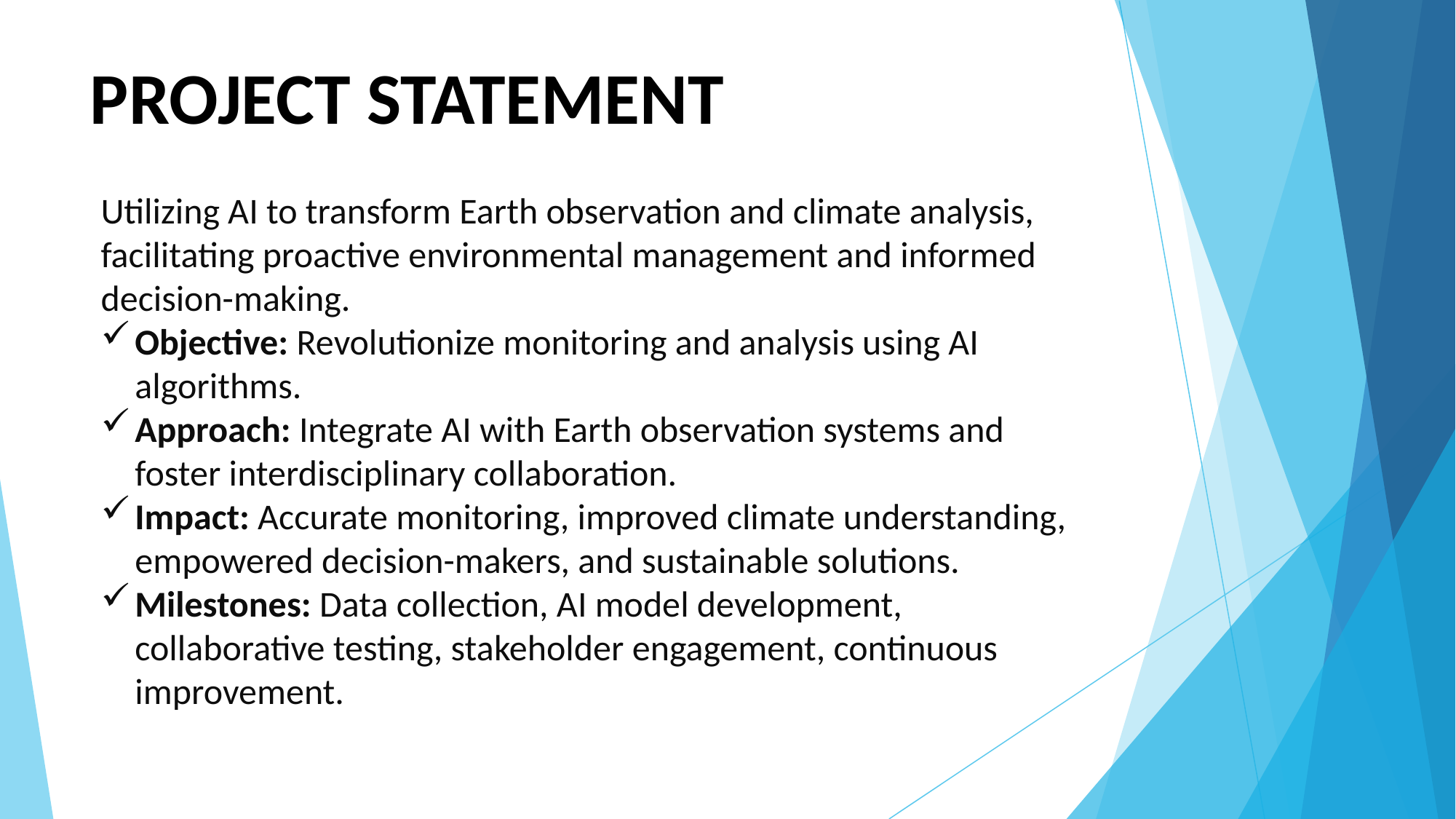

# PROJECT STATEMENT
Utilizing AI to transform Earth observation and climate analysis, facilitating proactive environmental management and informed decision-making.
Objective: Revolutionize monitoring and analysis using AI algorithms.
Approach: Integrate AI with Earth observation systems and foster interdisciplinary collaboration.
Impact: Accurate monitoring, improved climate understanding, empowered decision-makers, and sustainable solutions.
Milestones: Data collection, AI model development, collaborative testing, stakeholder engagement, continuous improvement.